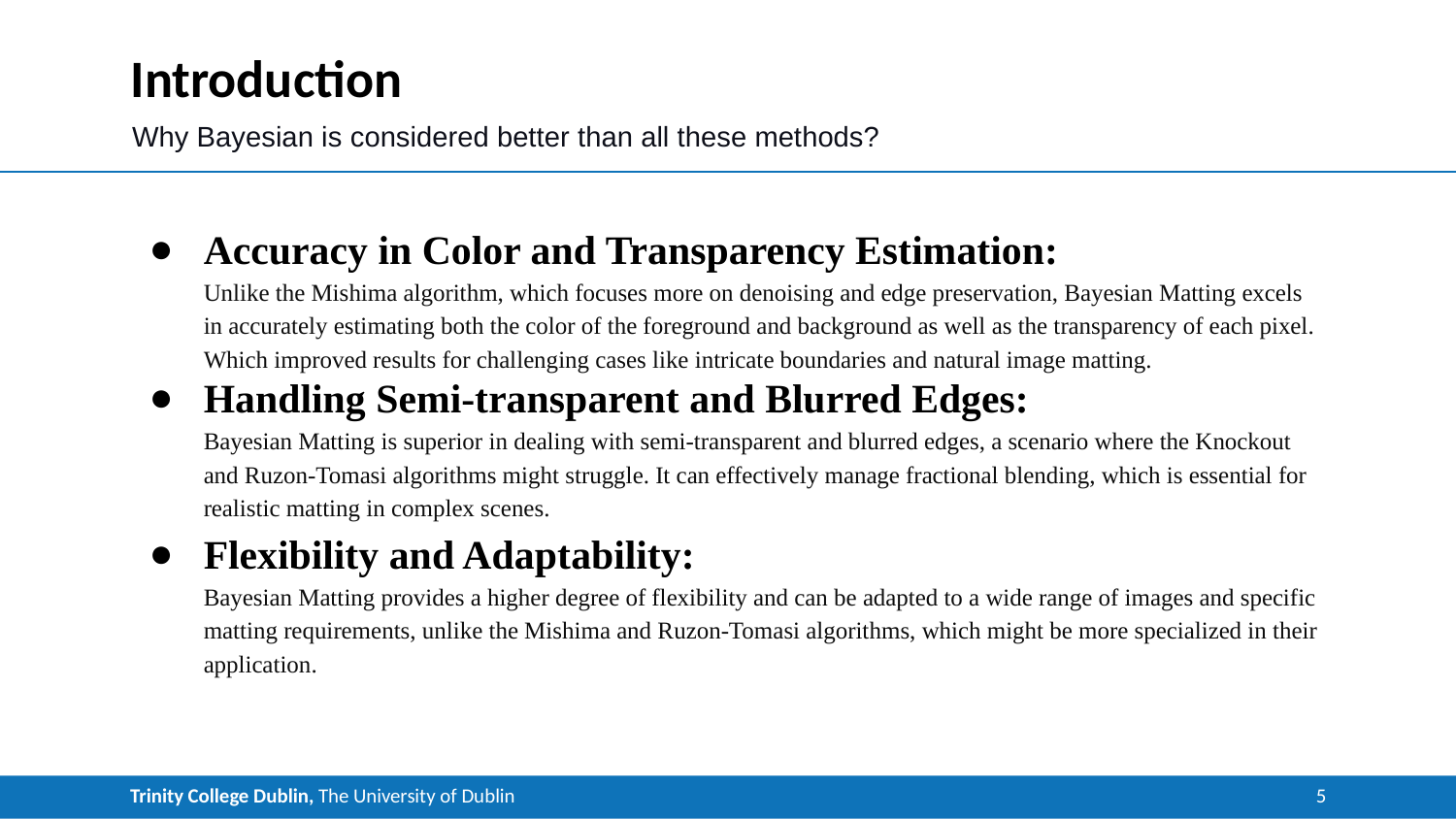

# Introduction
Why Bayesian is considered better than all these methods?

Accuracy in Color and Transparency Estimation:
Unlike the Mishima algorithm, which focuses more on denoising and edge preservation, Bayesian Matting excels in accurately estimating both the color of the foreground and background as well as the transparency of each pixel. Which improved results for challenging cases like intricate boundaries and natural image matting.
Handling Semi-transparent and Blurred Edges:
Bayesian Matting is superior in dealing with semi-transparent and blurred edges, a scenario where the Knockout and Ruzon-Tomasi algorithms might struggle. It can effectively manage fractional blending, which is essential for realistic matting in complex scenes.
Flexibility and Adaptability:
Bayesian Matting provides a higher degree of flexibility and can be adapted to a wide range of images and specific matting requirements, unlike the Mishima and Ruzon-Tomasi algorithms, which might be more specialized in their application.

5